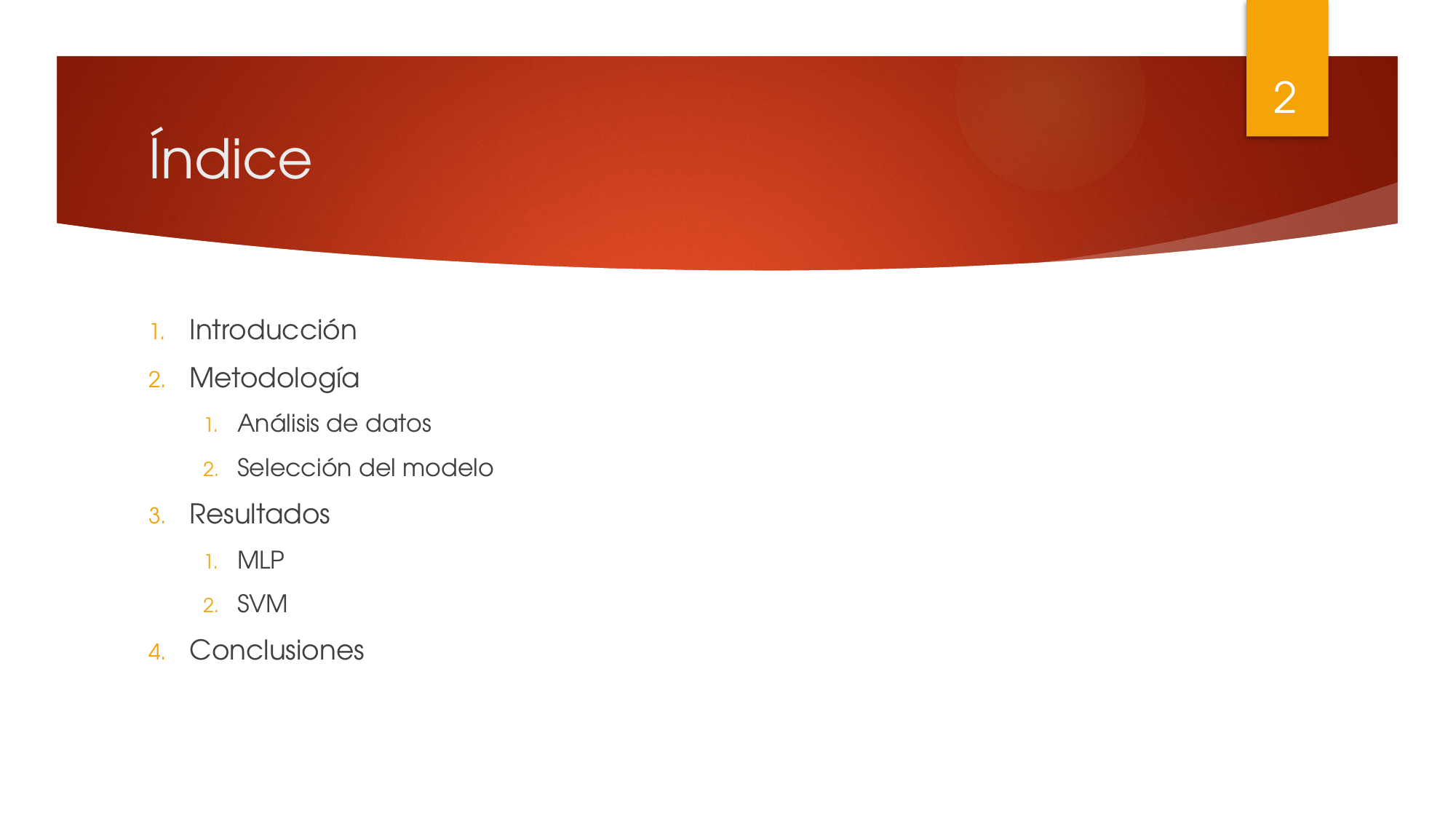

2
# Índice
Introducción
Metodología
Análisis de datos
Selección del modelo
Resultados
MLP
SVM
Conclusiones